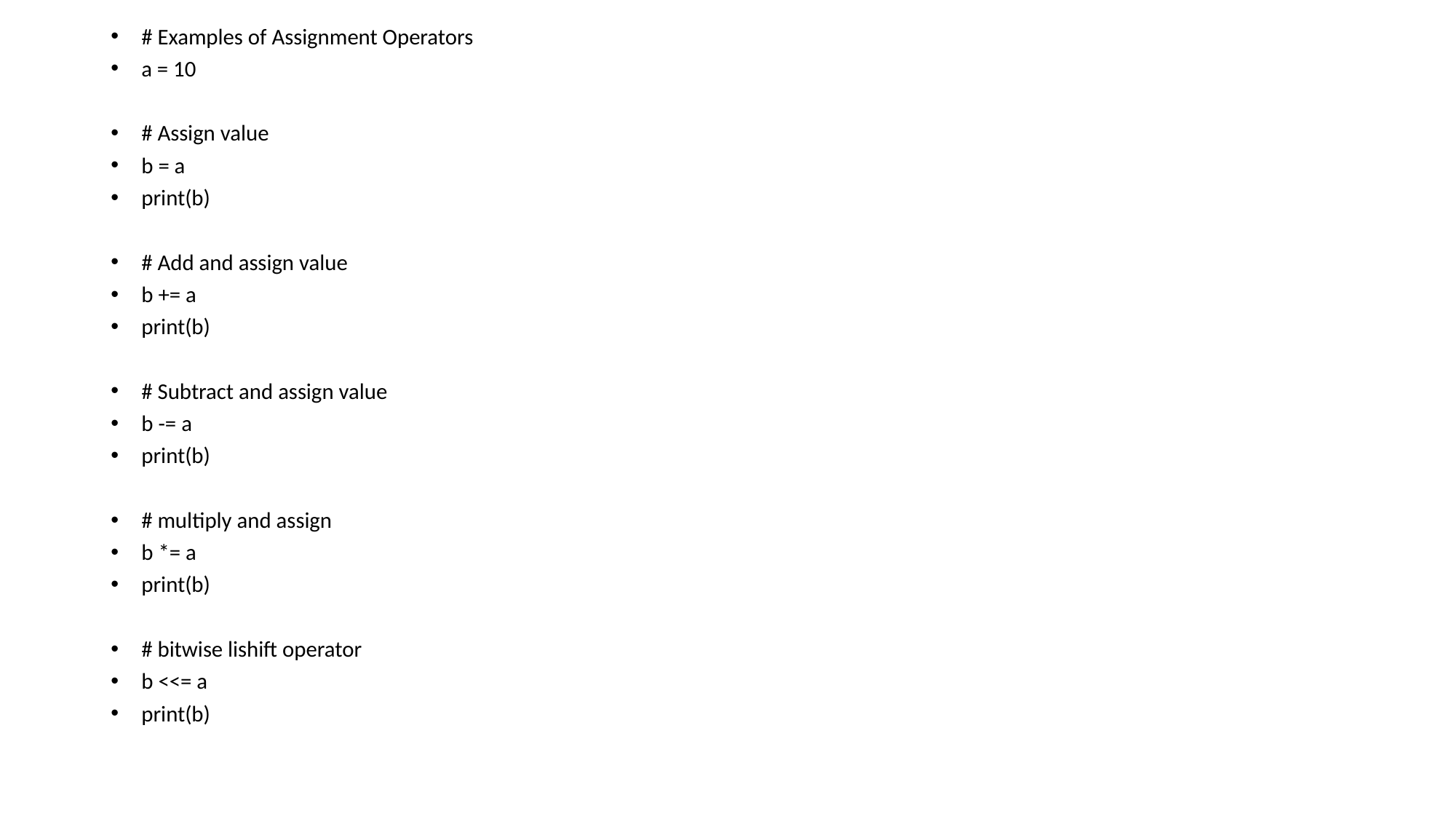

# Examples of Assignment Operators
a = 10

# Assign value
b = a
print(b)

# Add and assign value
b += a
print(b)

# Subtract and assign value
b -= a
print(b)

# multiply and assign
b *= a
print(b)

# bitwise lishift operator
b <<= a
print(b)